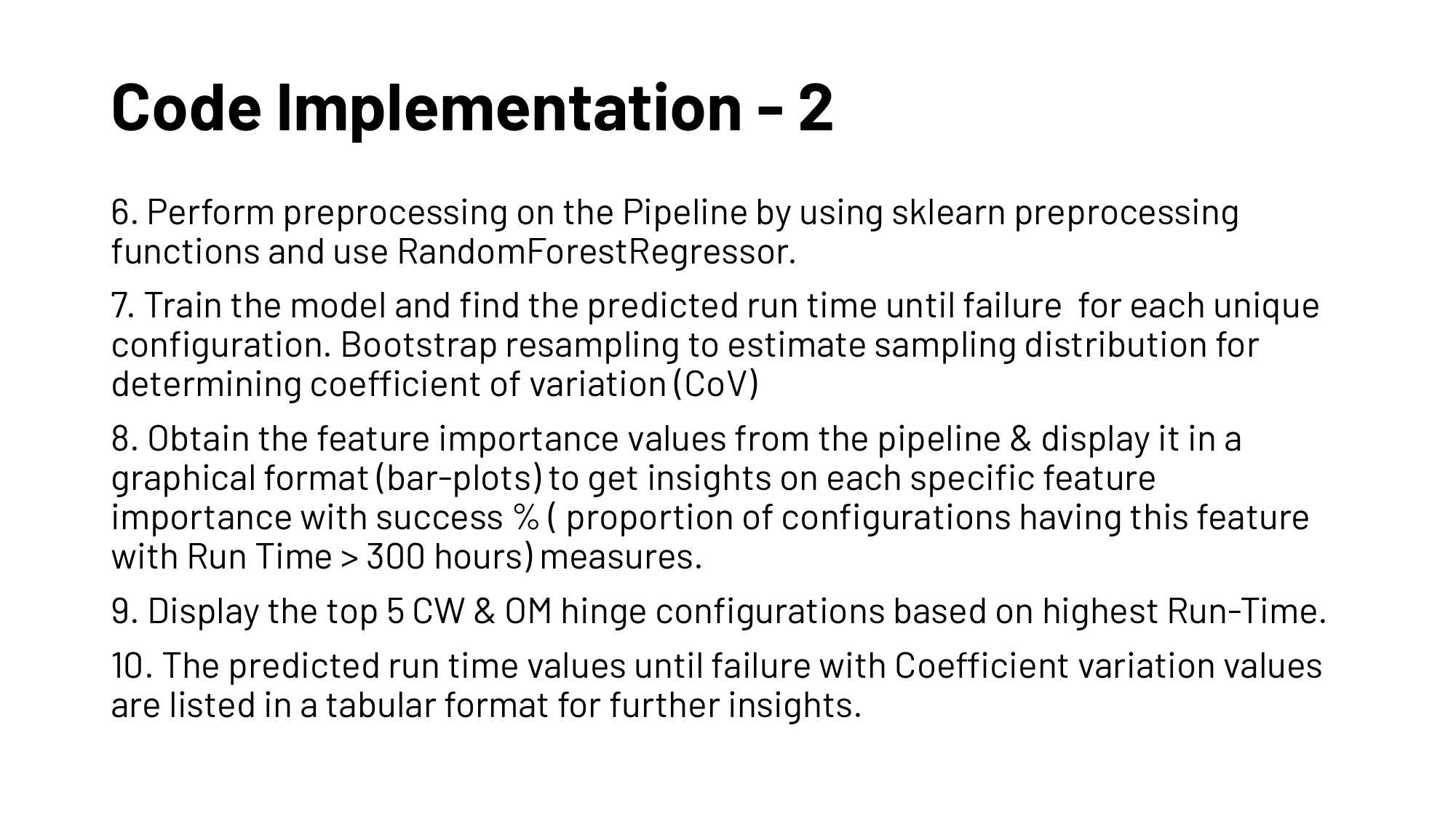

# Code Implementation - 2
6. Perform preprocessing on the Pipeline by using sklearn preprocessing functions and use RandomForestRegressor.
7. Train the model and find the predicted run time until failure  for each unique configuration. Bootstrap resampling to estimate sampling distribution for determining coefficient of variation (CoV)
8. Obtain the feature importance values from the pipeline & display it in a graphical format (bar-plots) to get insights on each specific feature importance with success % ( proportion of configurations having this feature with Run Time > 300 hours) measures.
9. Display the top 5 CW & OM hinge configurations based on highest Run-Time.
10. The predicted run time values until failure with Coefficient variation values are listed in a tabular format for further insights.